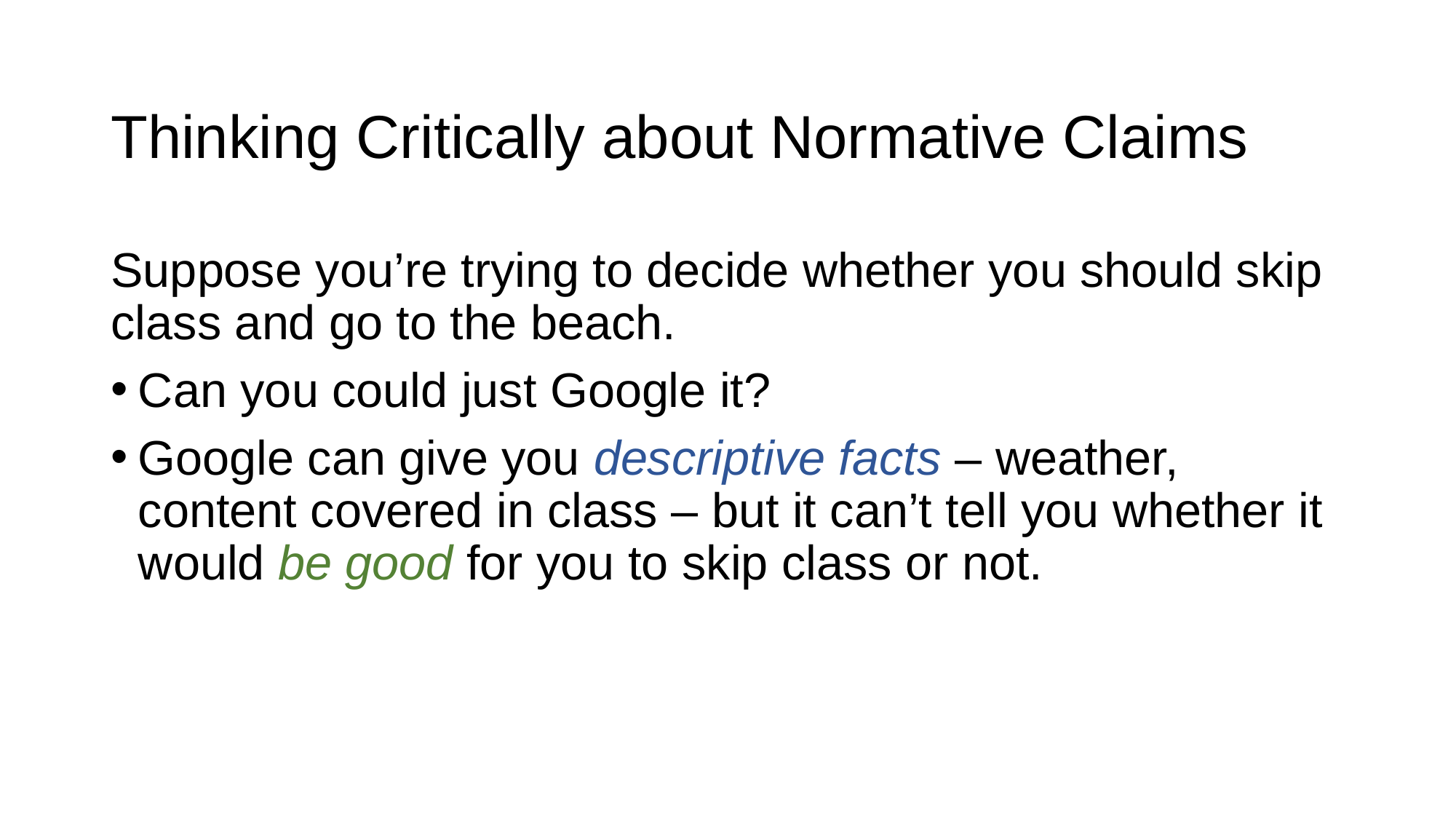

# Thinking Critically about Normative Claims
Suppose you’re trying to decide whether you should skip class and go to the beach.
Can you could just Google it?
Google can give you descriptive facts – weather, content covered in class – but it can’t tell you whether it would be good for you to skip class or not.